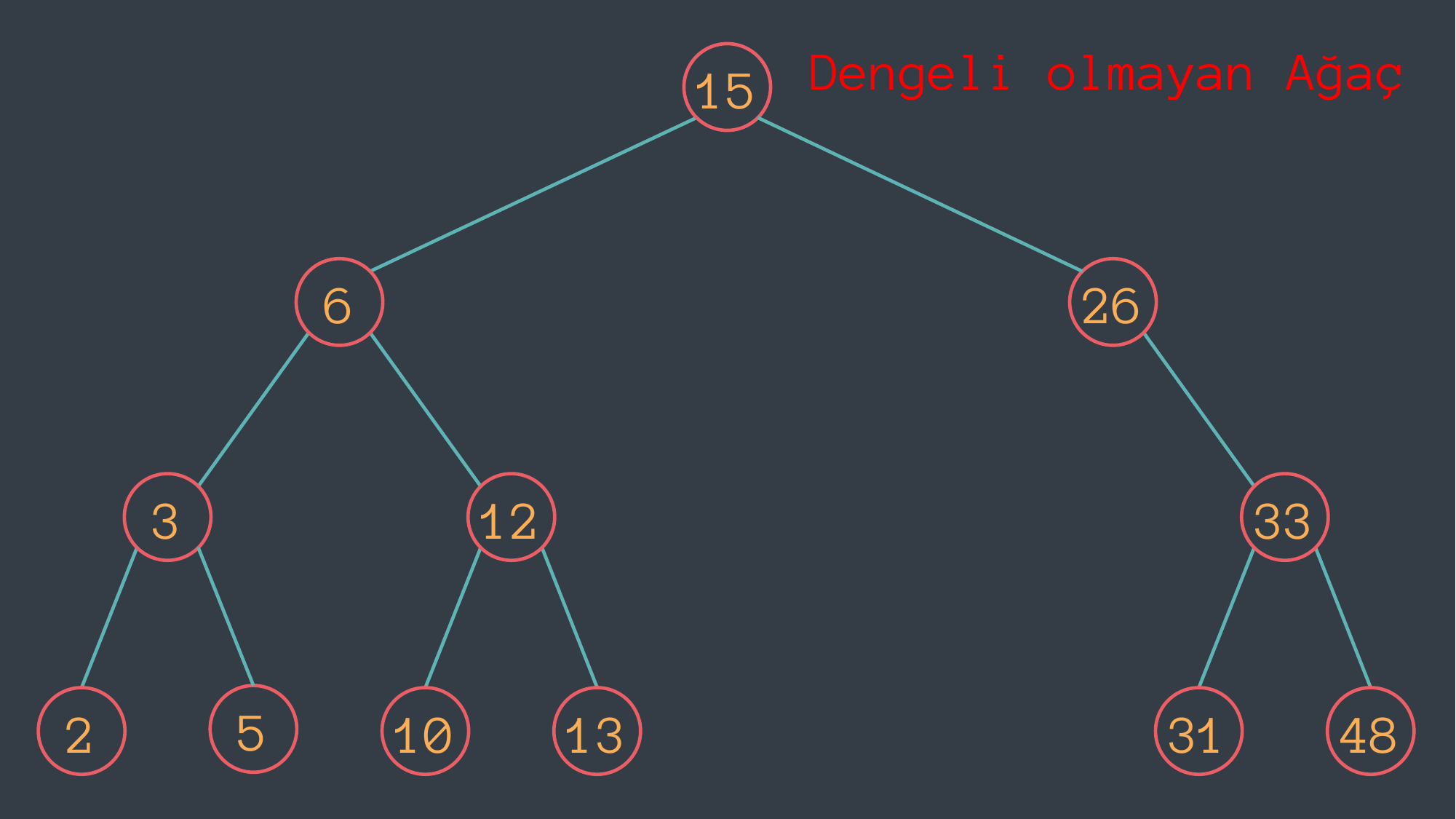

Dengeli olmayan Ağaç
15
6
26
12
33
3
5
2
10
13
31
48